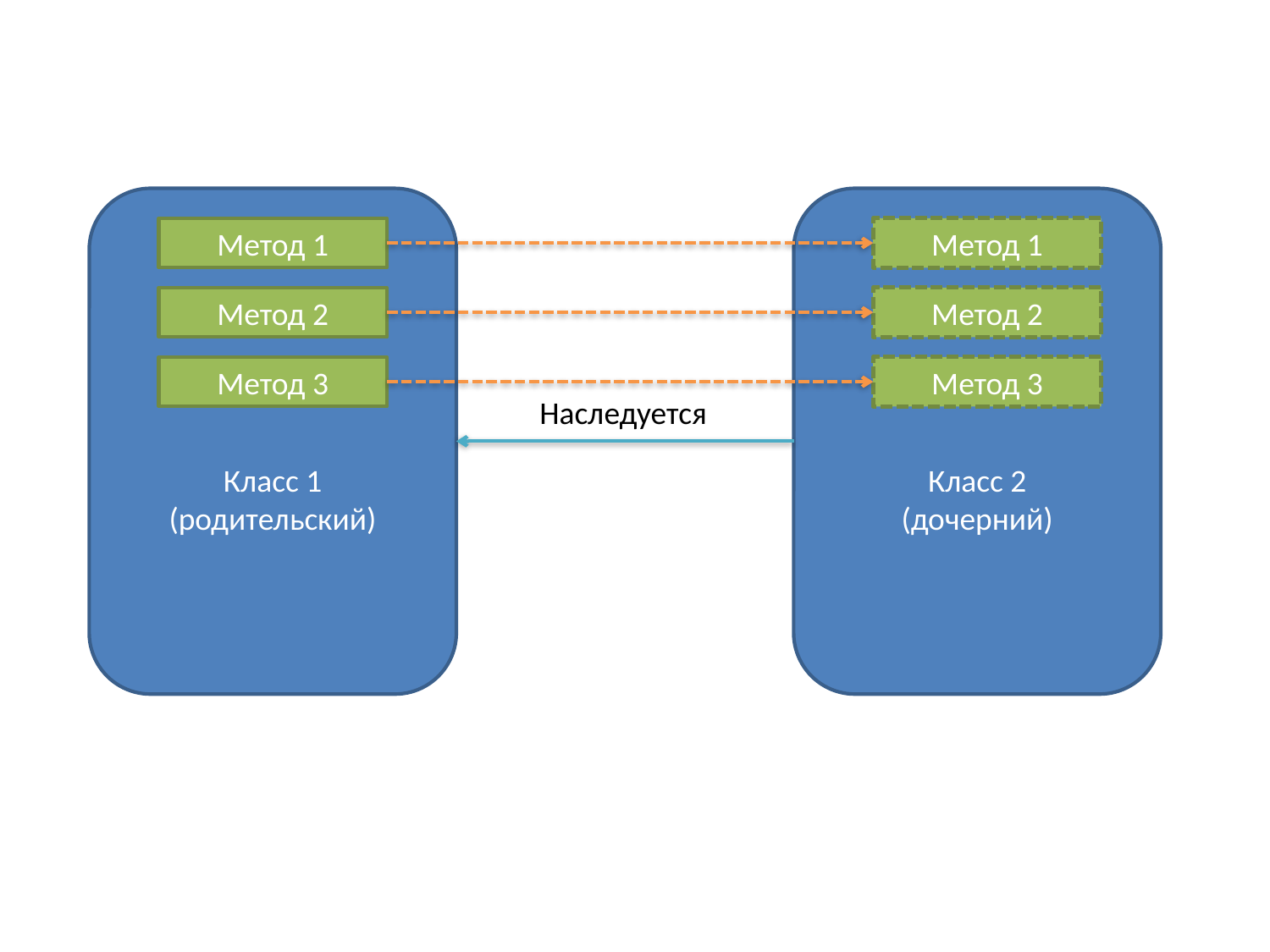

Класс 1 (родительский)

Класс 2
(дочерний)
Метод 1
Метод 1
Метод 2
Метод 2
Метод 3
Метод 3
Наследуется